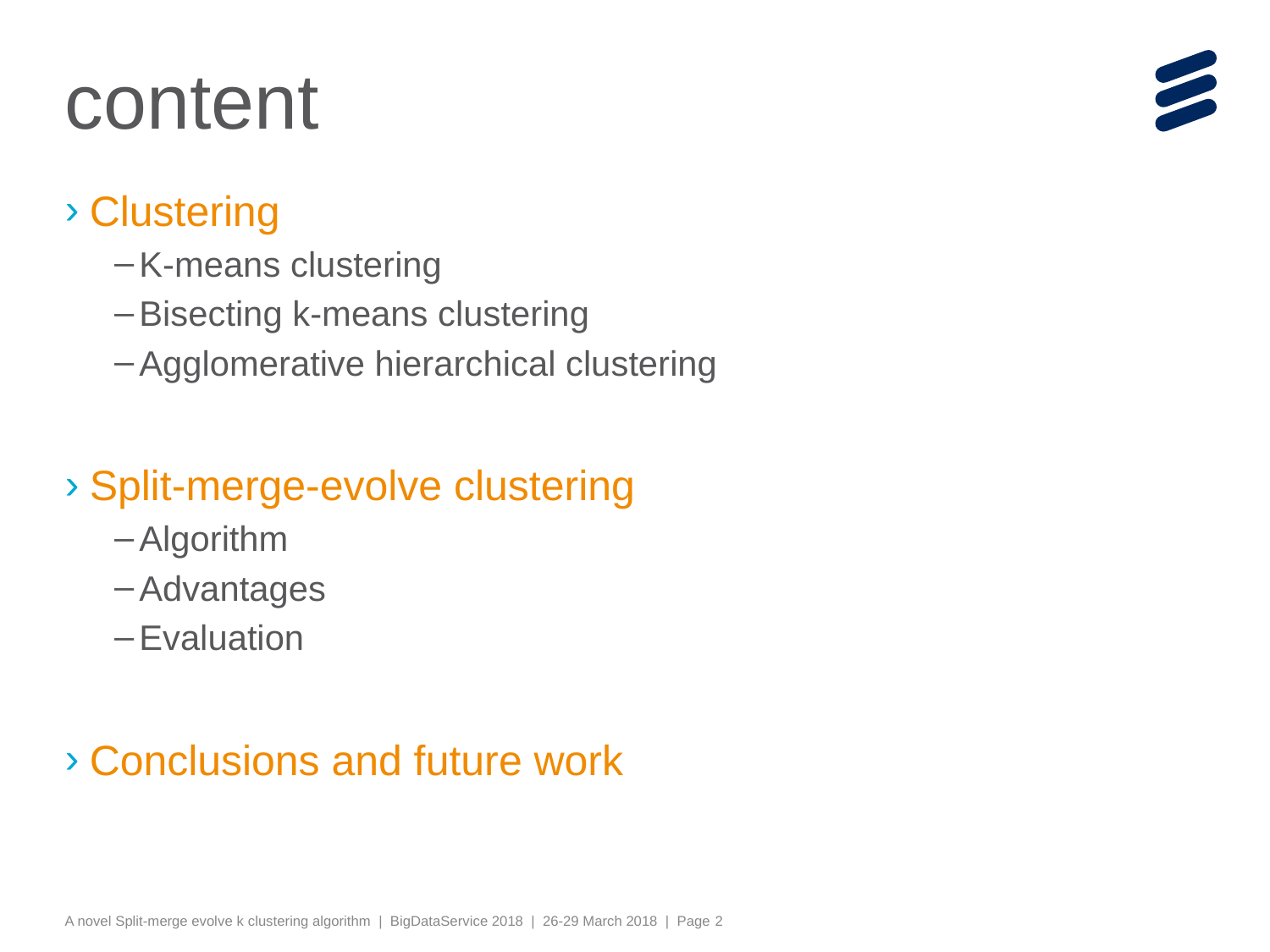

# content
Clustering
K-means clustering
Bisecting k-means clustering
Agglomerative hierarchical clustering

Split-merge-evolve clustering
Algorithm
Advantages
Evaluation

Conclusions and future work